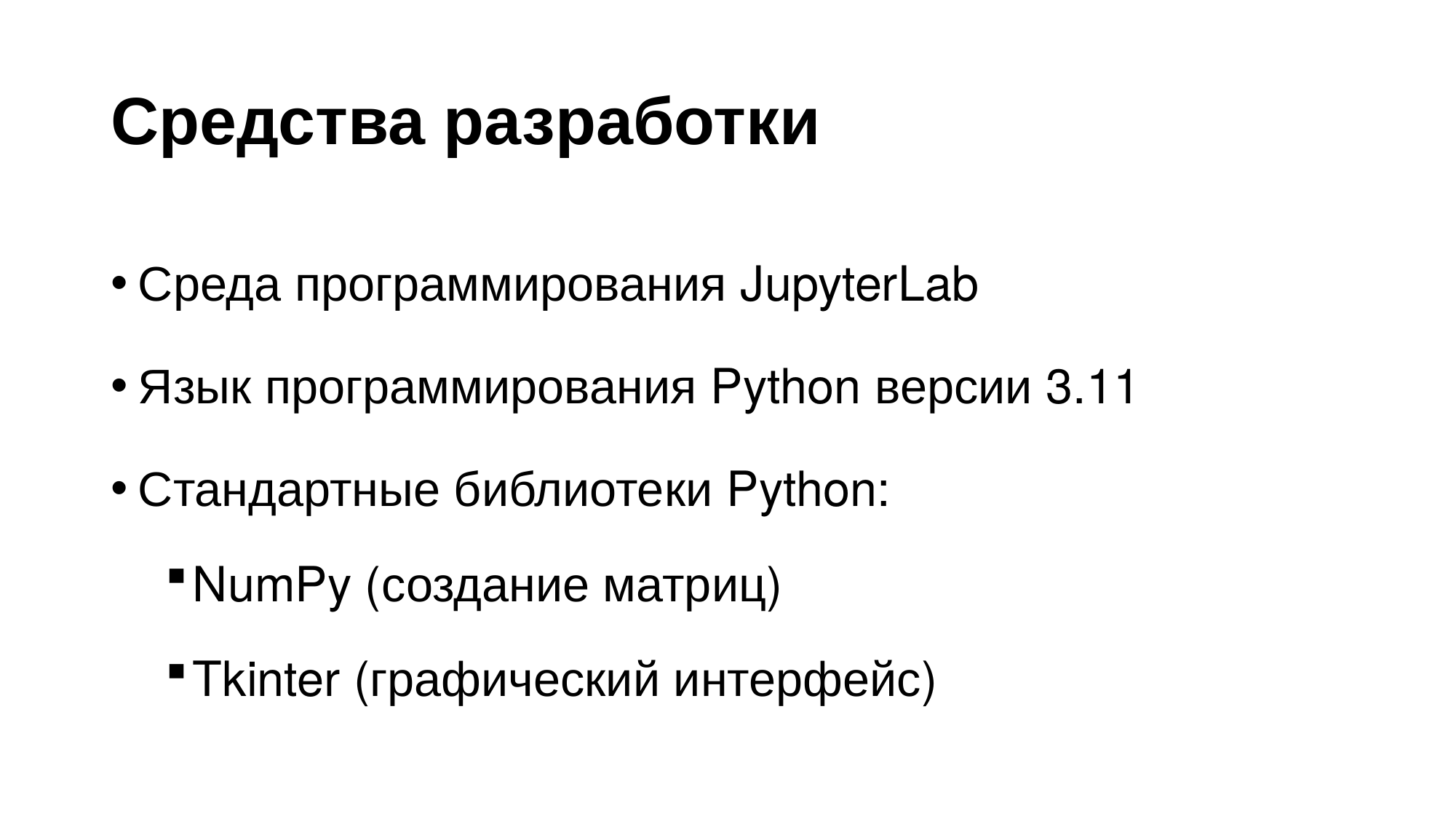

# Средства разработки
Среда программирования JupyterLab
Язык программирования Python версии 3.11
Стандартные библиотеки Python:
NumPy (создание матриц)
Tkinter (графический интерфейс)